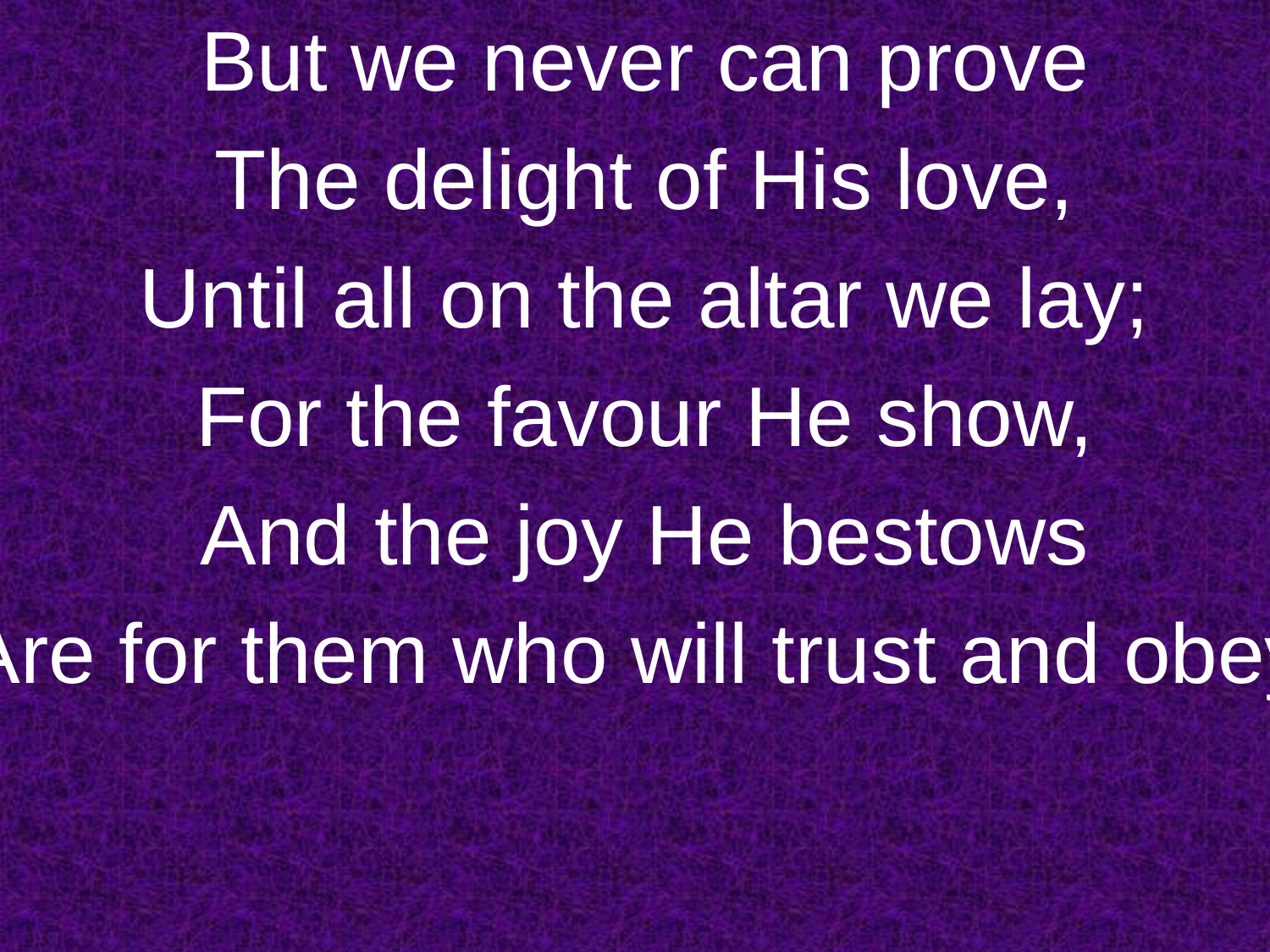

But we never can prove
The delight of His love,
Until all on the altar we lay;
For the favour He show,
And the joy He bestows
Are for them who will trust and obey.